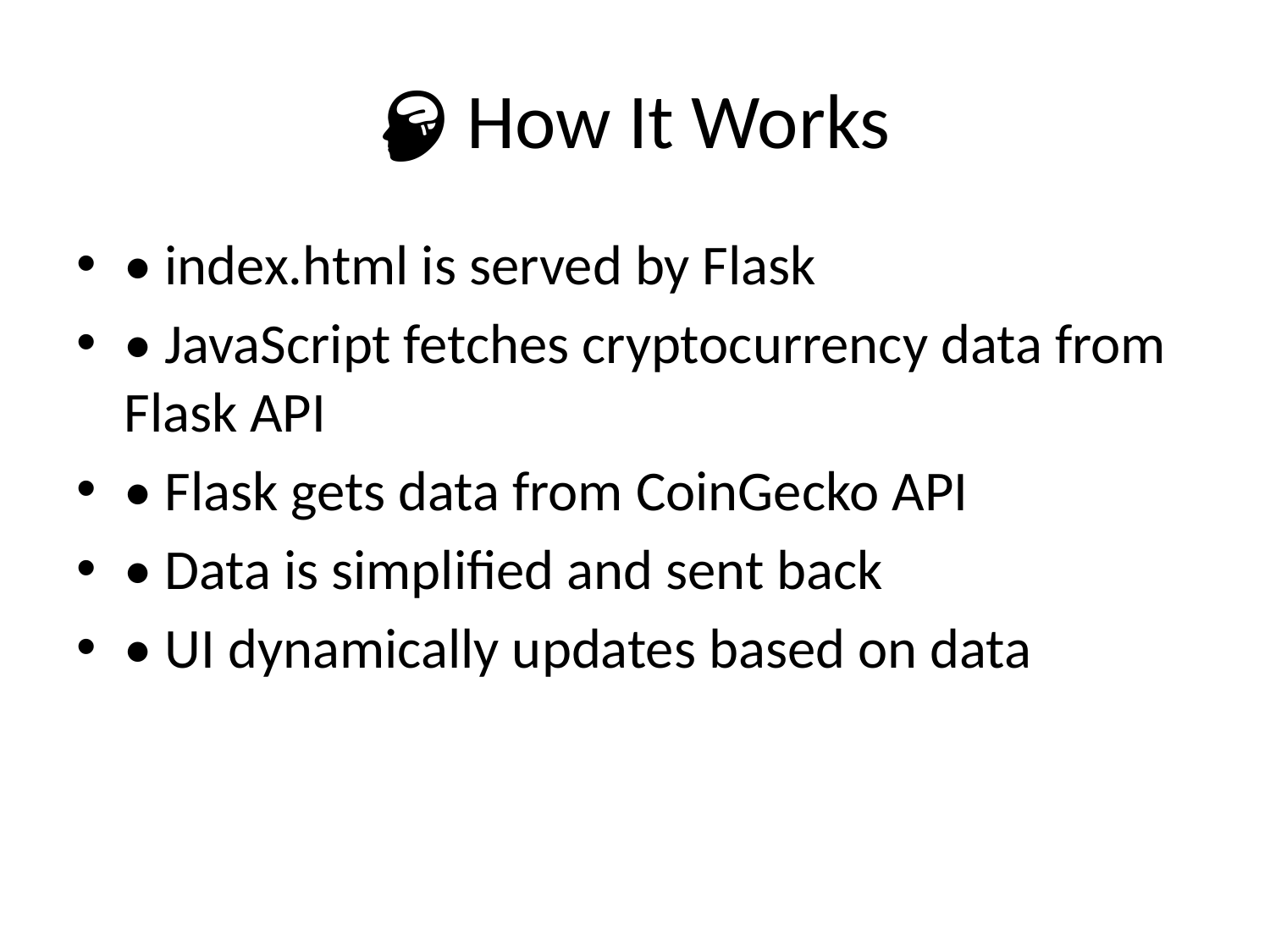

# 🧠 How It Works
• index.html is served by Flask
• JavaScript fetches cryptocurrency data from Flask API
• Flask gets data from CoinGecko API
• Data is simplified and sent back
• UI dynamically updates based on data